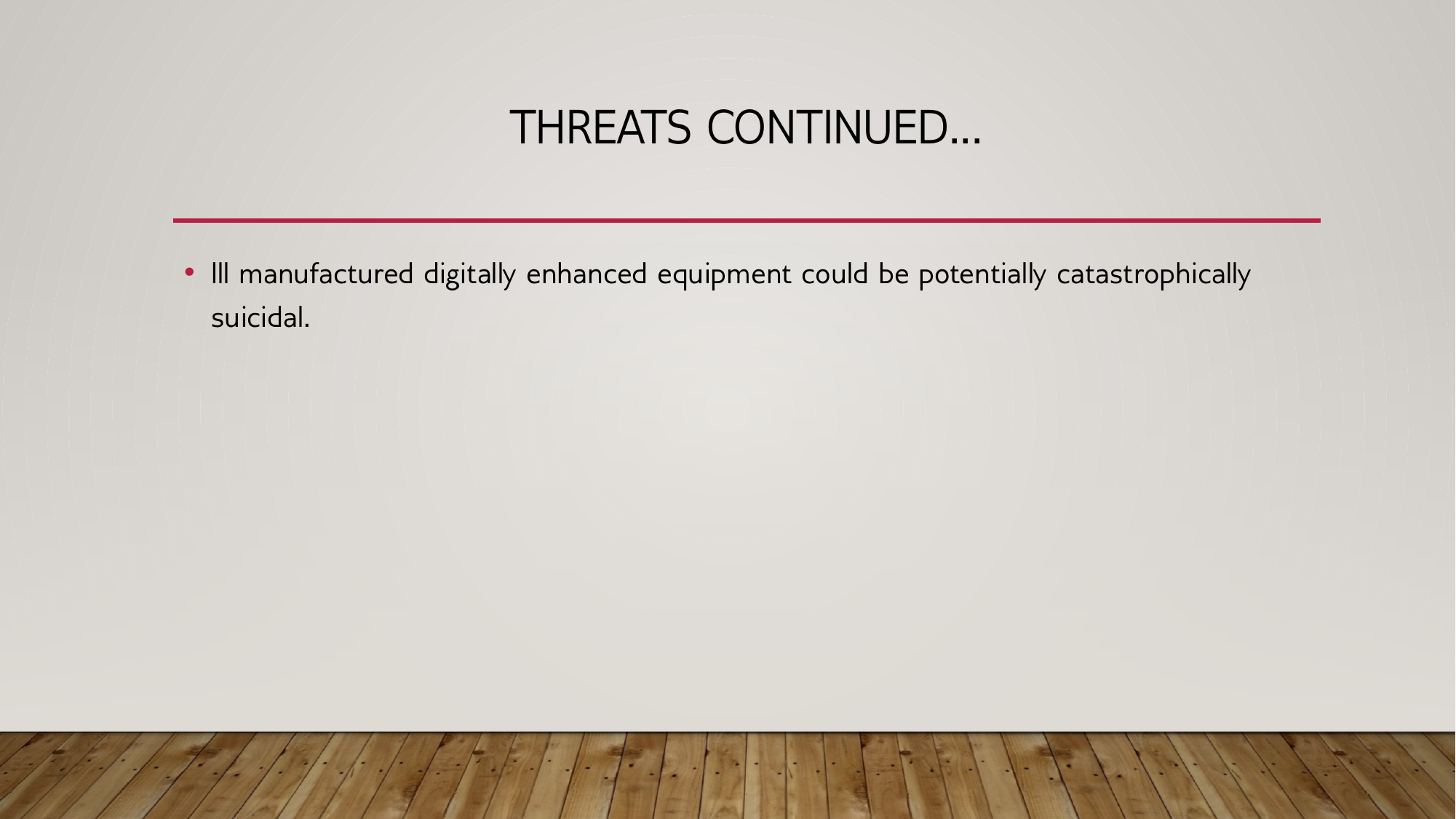

# Threats continued...
Ill manufactured digitally enhanced equipment could be potentially catastrophically suicidal.